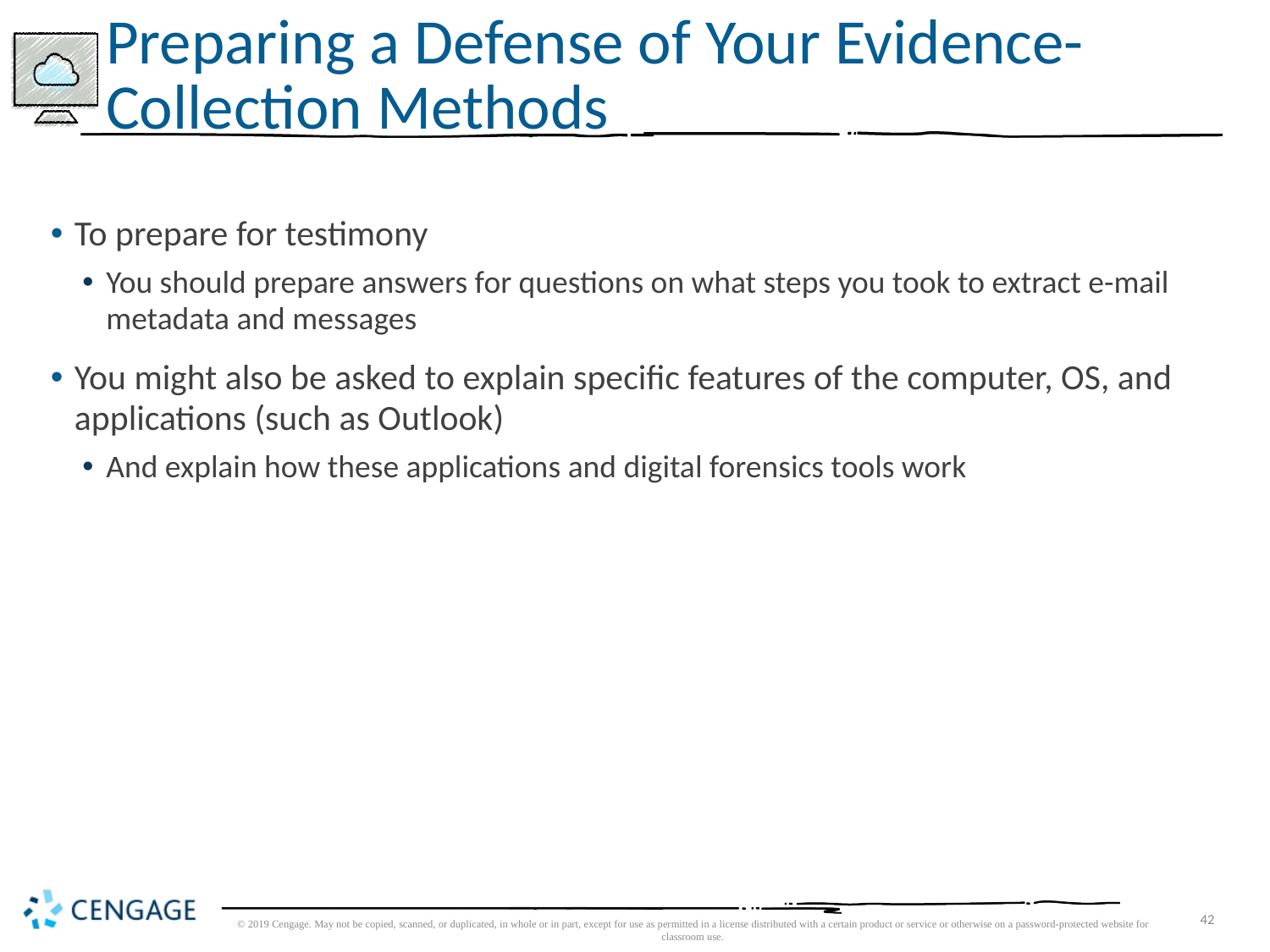

# Preparing a Defense of Your Evidence-Collection Methods
To prepare for testimony
You should prepare answers for questions on what steps you took to extract e-mail metadata and messages
You might also be asked to explain specific features of the computer, OS, and applications (such as Outlook)
And explain how these applications and digital forensics tools work
© 2019 Cengage. May not be copied, scanned, or duplicated, in whole or in part, except for use as permitted in a license distributed with a certain product or service or otherwise on a password-protected website for classroom use.